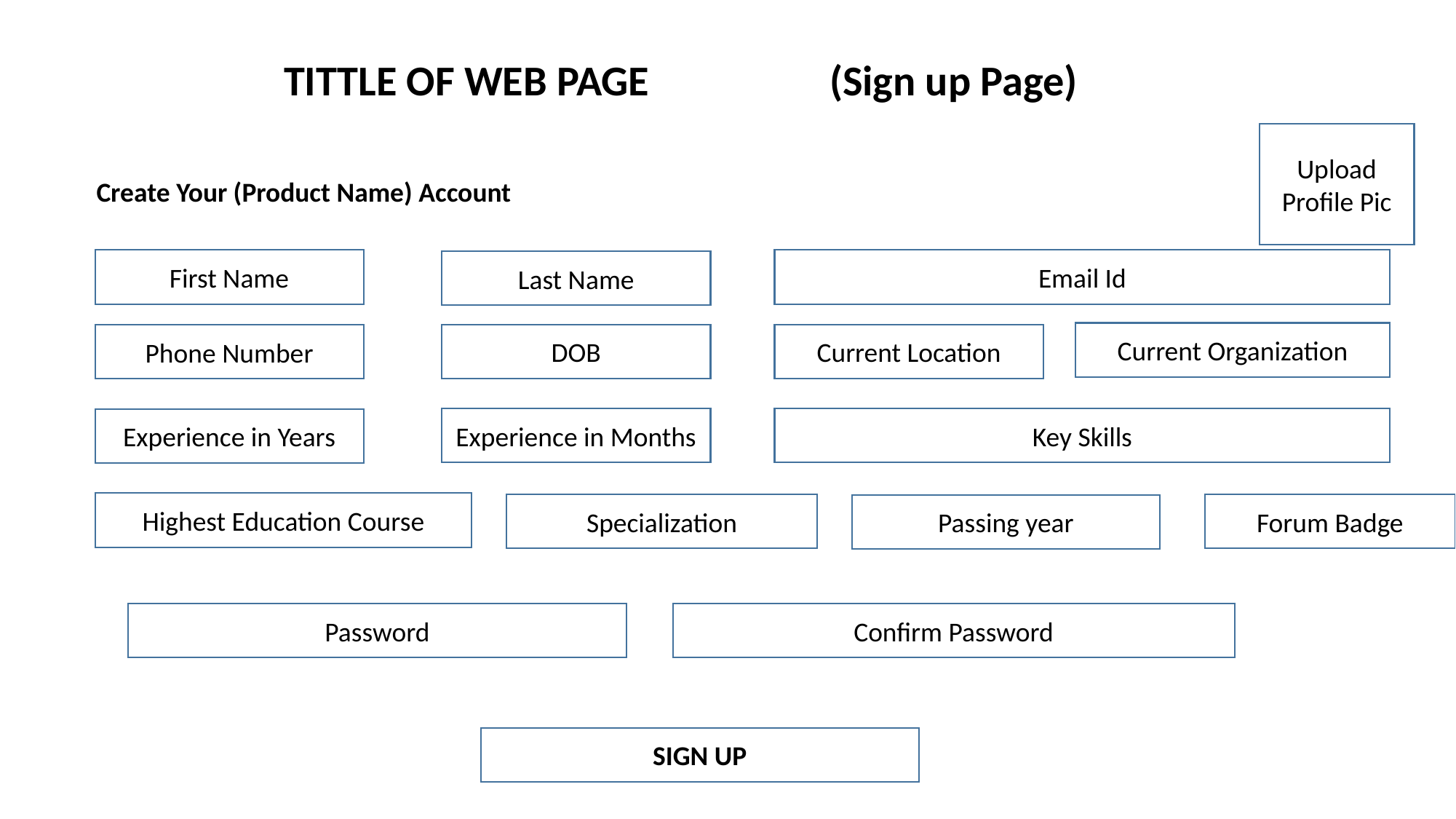

TITTLE OF WEB PAGE		(Sign up Page)
Upload Profile Pic
Create Your (Product Name) Account
First Name
Email Id
Last Name
Current Organization
DOB
Current Location
Phone Number
Experience in Months
Key Skills
Experience in Years
Highest Education Course
Specialization
Forum Badge
Passing year
Password
Confirm Password
SIGN UP